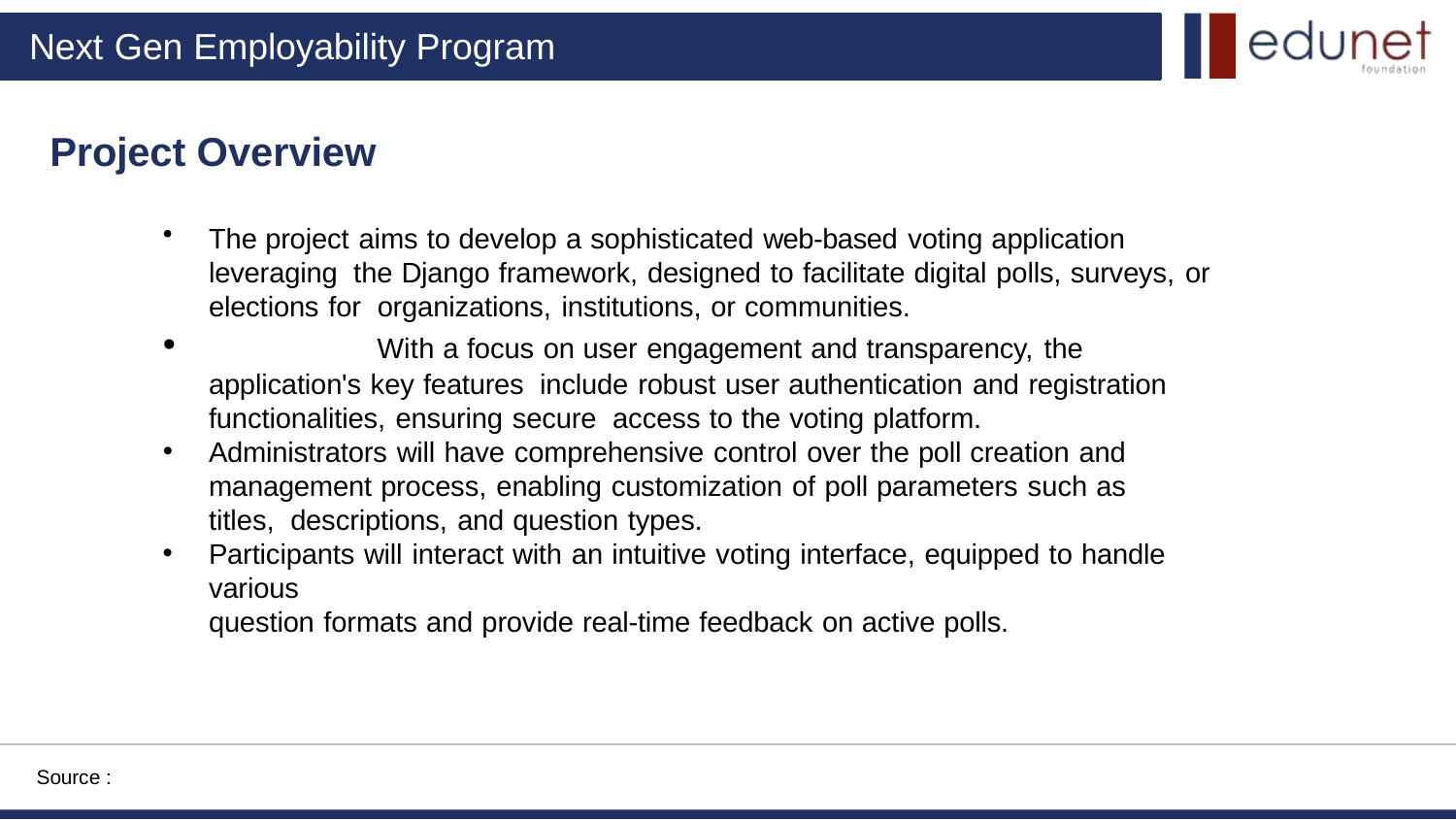

# Next Gen Employability Program
Project Overview

The project aims to develop a sophisticated web-based voting application leveraging  the Django framework, designed to facilitate digital polls, surveys, or elections for  organizations, institutions, or communities.
	With a focus on user engagement and transparency, the application's key features  include robust user authentication and registration functionalities, ensuring secure  access to the voting platform.
Administrators will have comprehensive control over the poll creation and  management process, enabling customization of poll parameters such as titles,  descriptions, and question types.
Participants will interact with an intuitive voting interface, equipped to handle various
question formats and provide real-time feedback on active polls.

Source :